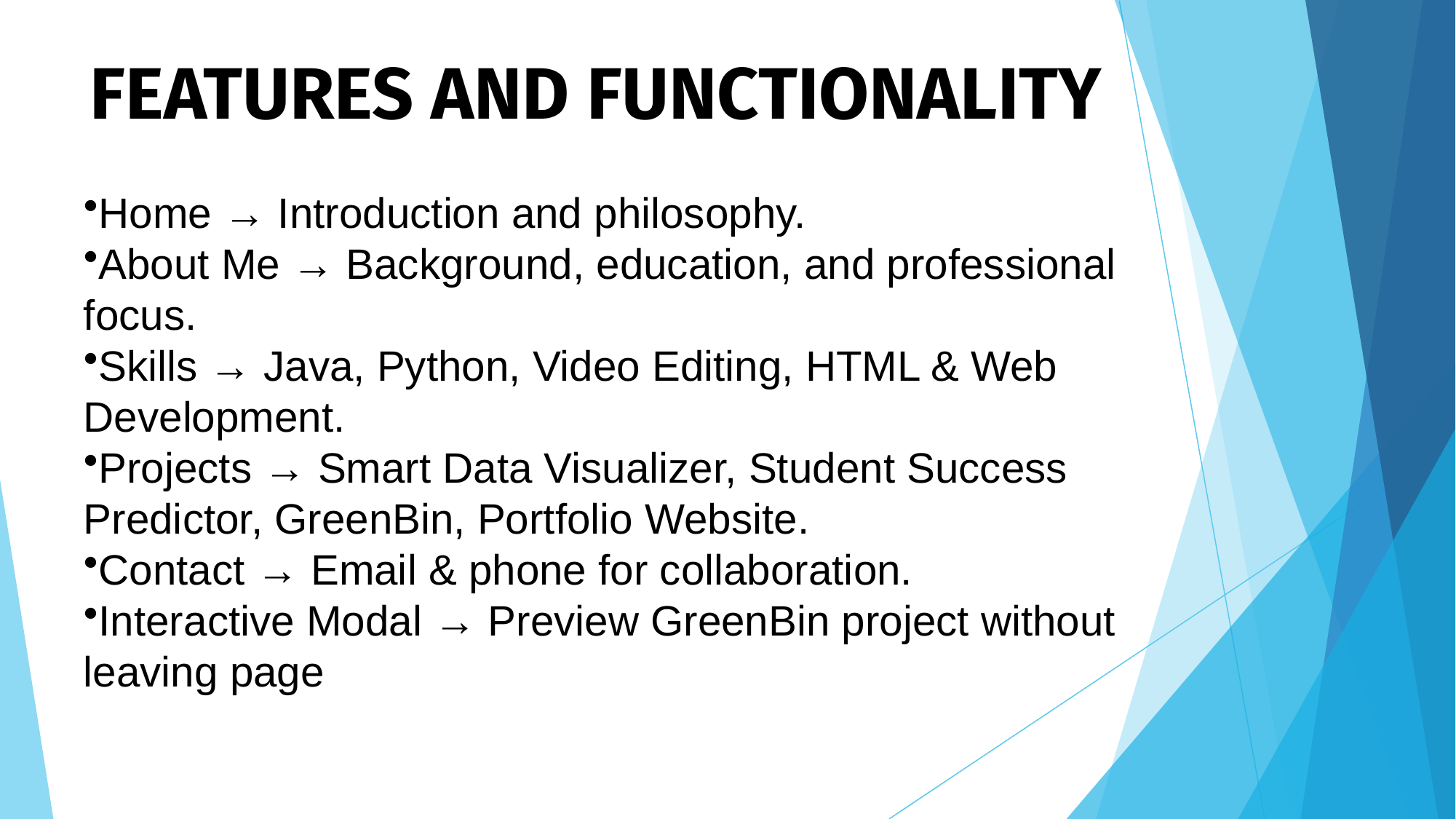

# FEATURES AND FUNCTIONALITY
Home → Introduction and philosophy.
About Me → Background, education, and professional focus.
Skills → Java, Python, Video Editing, HTML & Web Development.
Projects → Smart Data Visualizer, Student Success Predictor, GreenBin, Portfolio Website.
Contact → Email & phone for collaboration.
Interactive Modal → Preview GreenBin project without leaving page